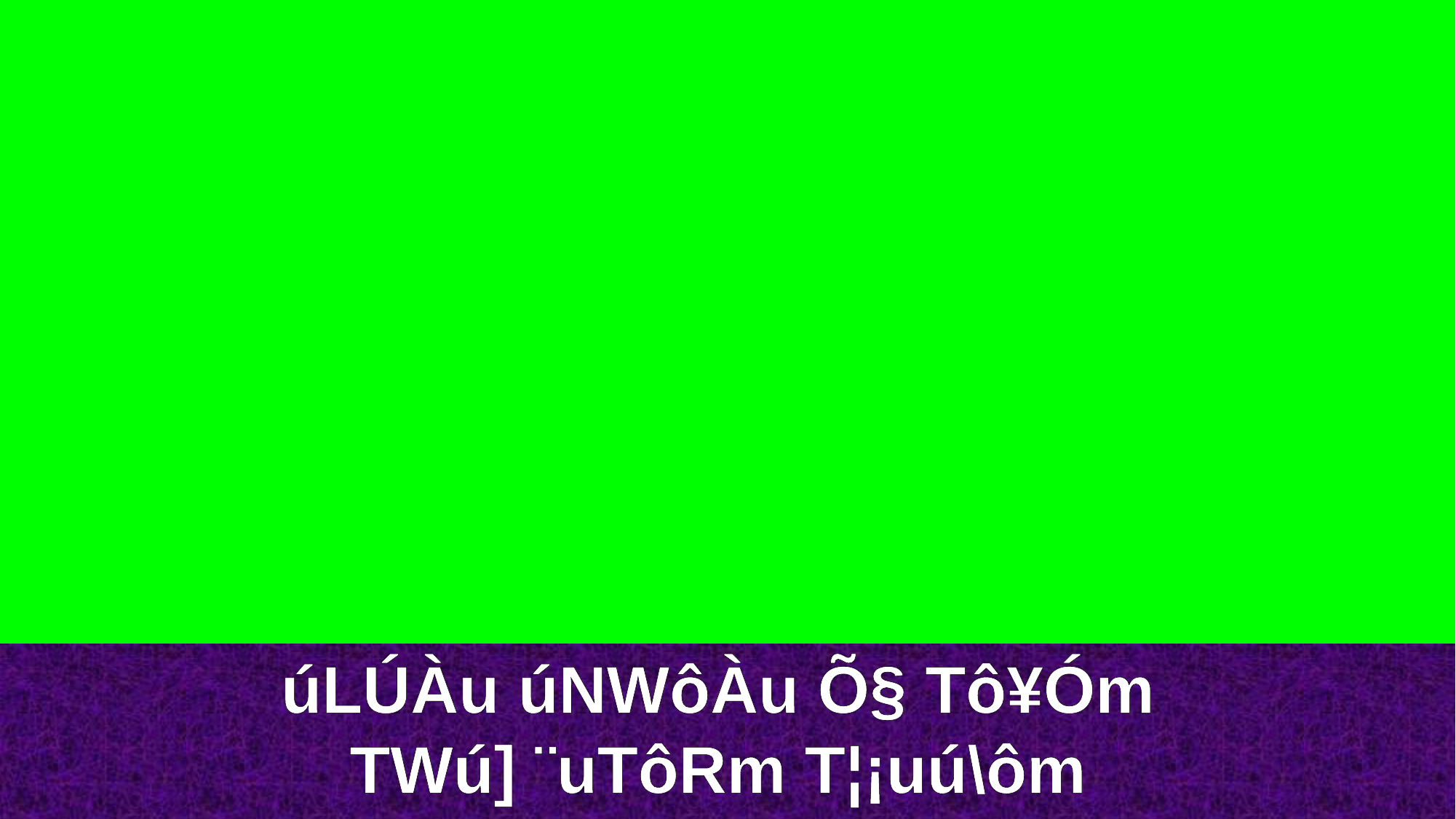

úLÚÀu úNWôÀu Õ§ Tô¥Óm
TWú] ¨uTôRm T¦¡uú\ôm